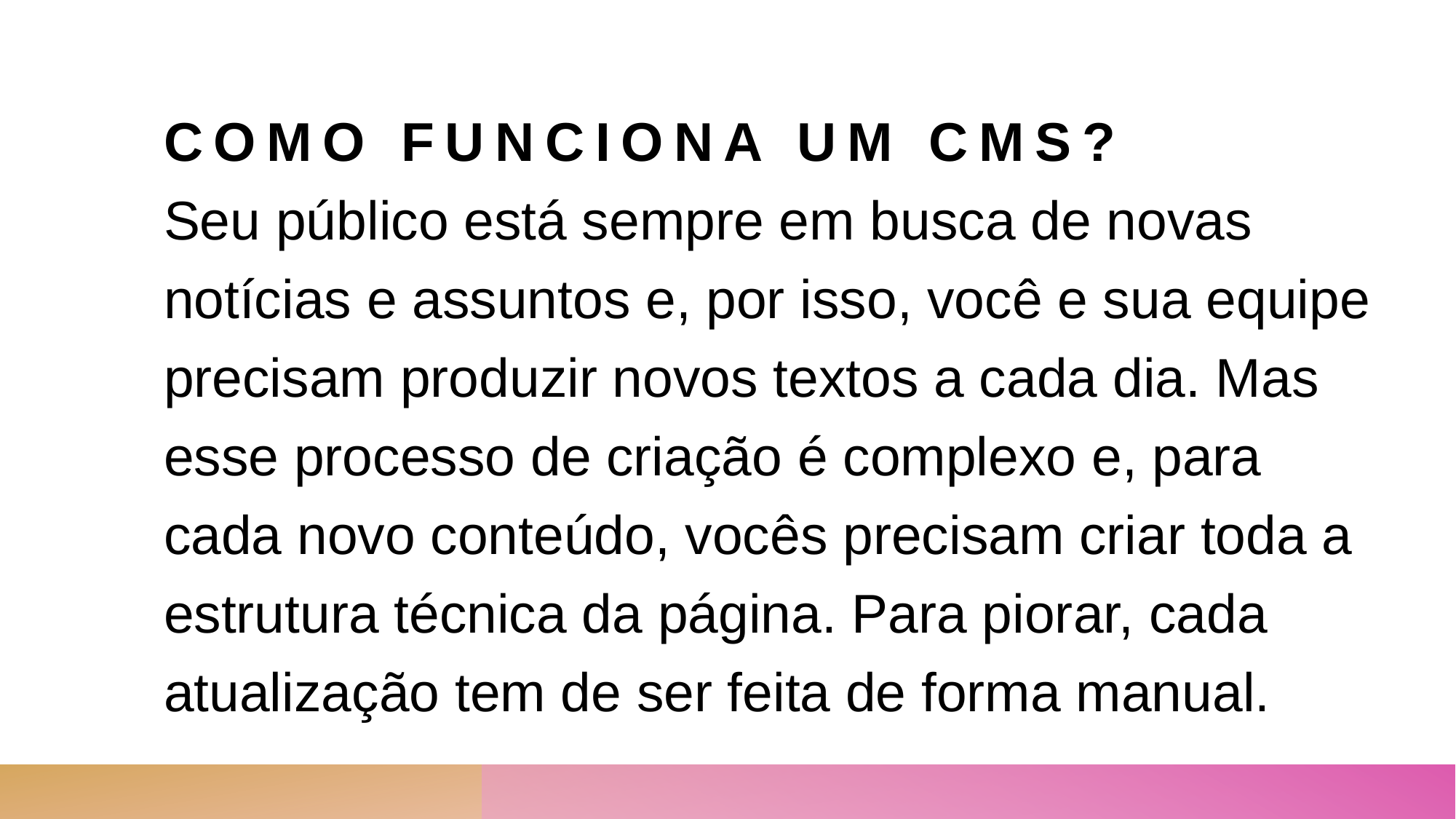

# Como funciona um cms?
Seu público está sempre em busca de novas notícias e assuntos e, por isso, você e sua equipe precisam produzir novos textos a cada dia. Mas esse processo de criação é complexo e, para cada novo conteúdo, vocês precisam criar toda a estrutura técnica da página. Para piorar, cada atualização tem de ser feita de forma manual.